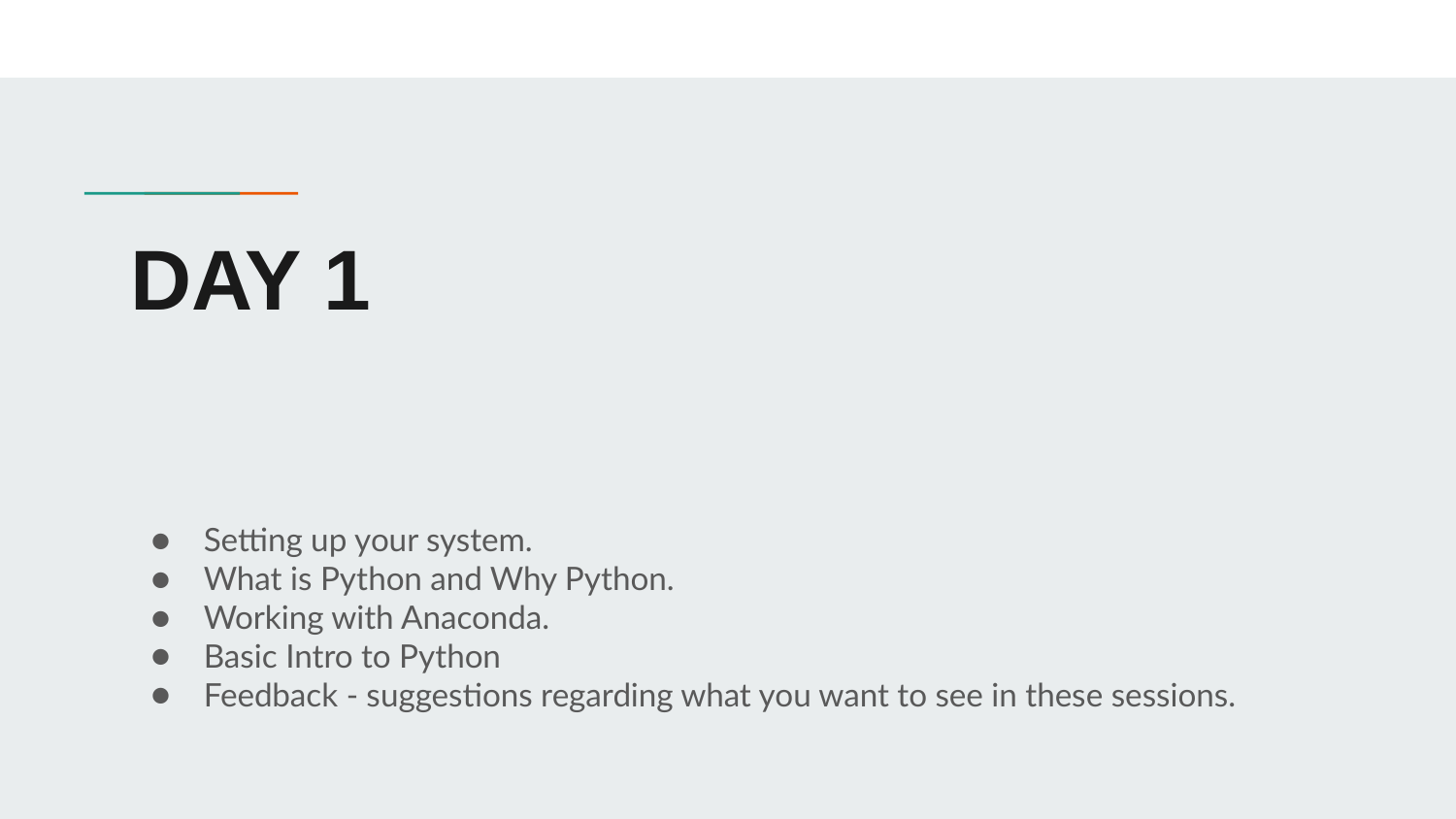

# DAY 1
Setting up your system.
What is Python and Why Python.
Working with Anaconda.
Basic Intro to Python
Feedback - suggestions regarding what you want to see in these sessions.